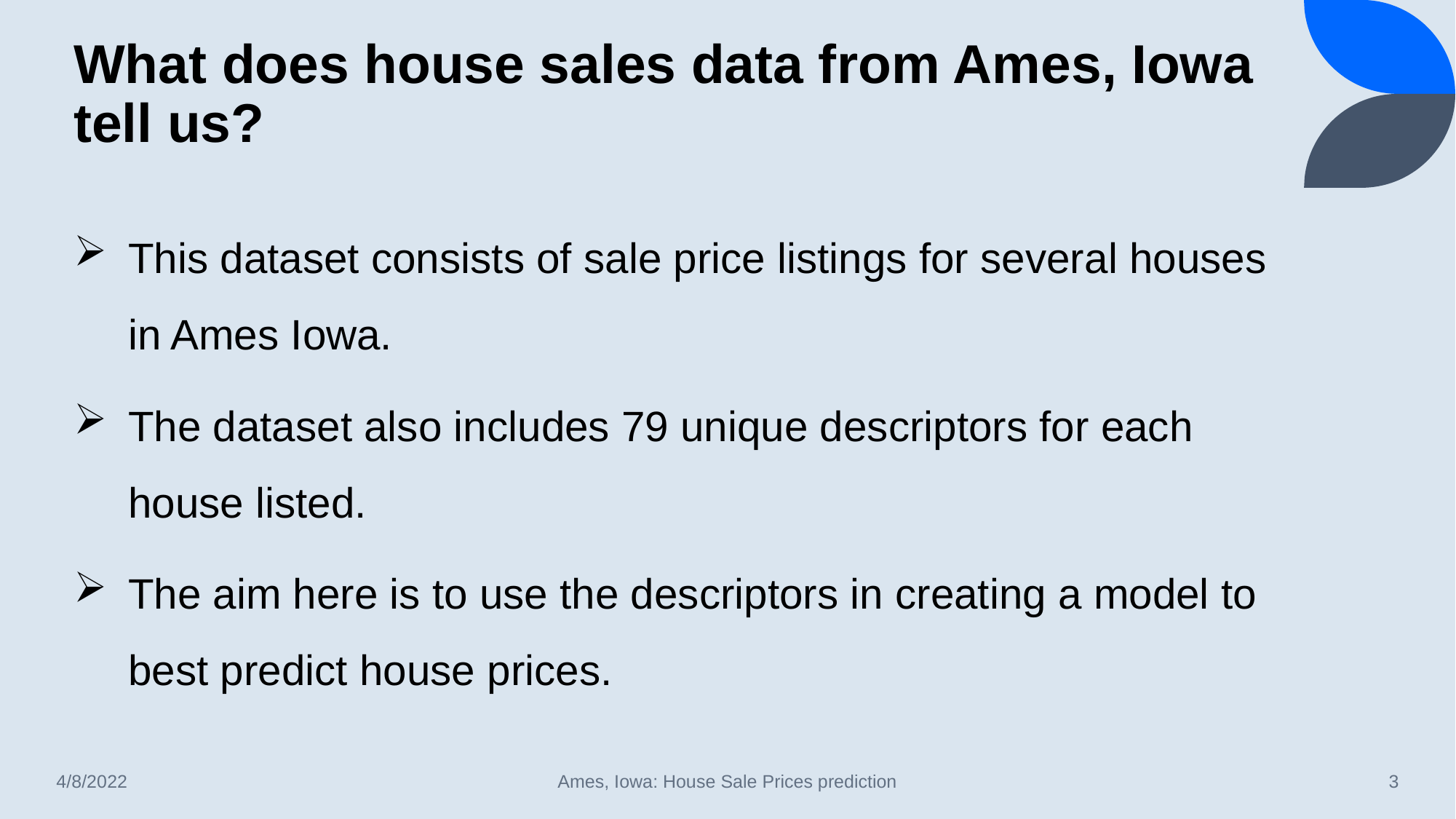

# What does house sales data from Ames, Iowa tell us?
This dataset consists of sale price listings for several houses in Ames Iowa.
The dataset also includes 79 unique descriptors for each house listed.
The aim here is to use the descriptors in creating a model to best predict house prices.
4/8/2022
Ames, Iowa: House Sale Prices prediction
3